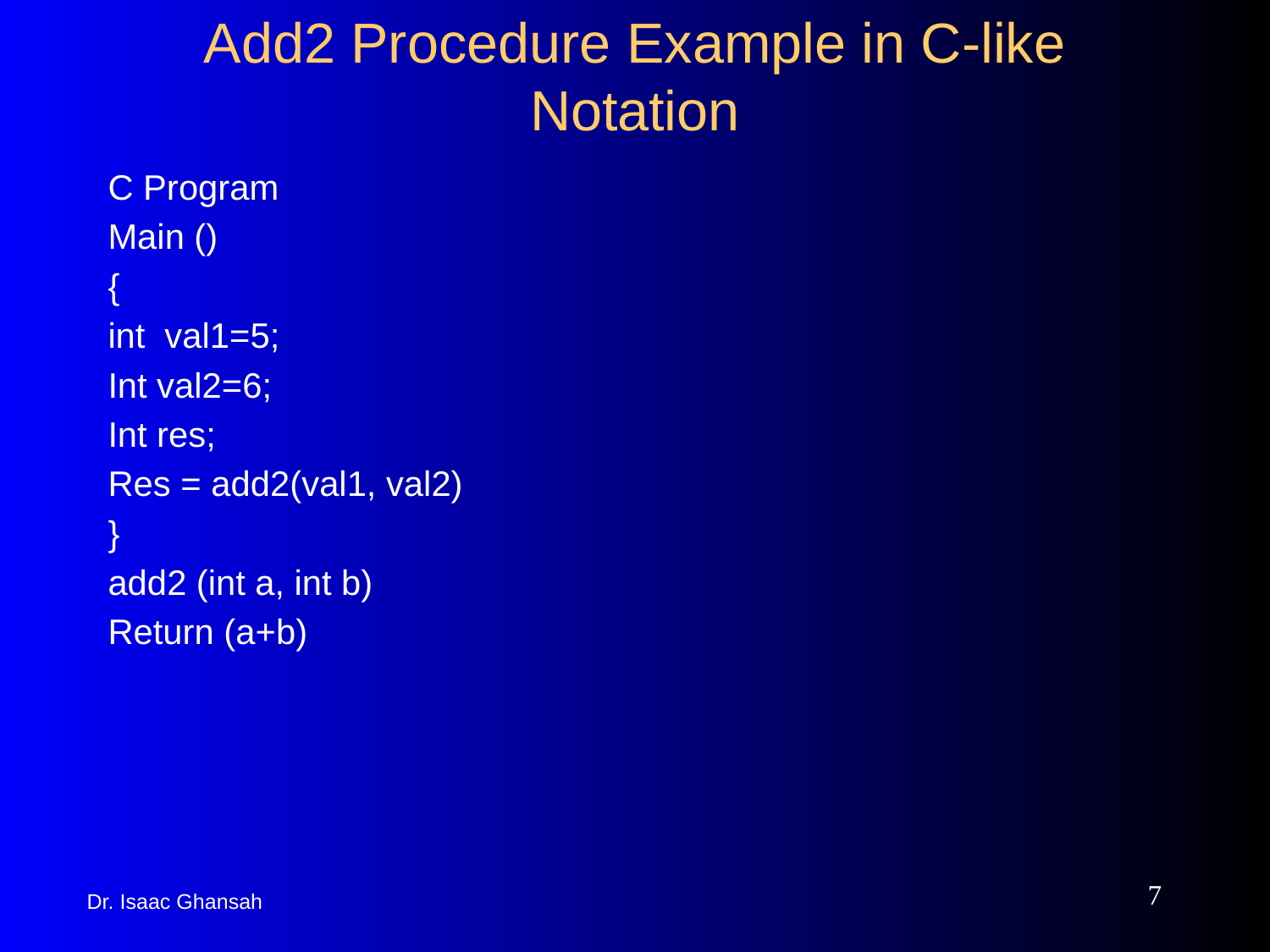

# Add2 Procedure Example in C-like Notation
C Program
Main ()
{
int  val1=5;
Int val2=6;
Int res;
Res = add2(val1, val2)
}
add2 (int a, int b)
Return (a+b)

7
Dr. Isaac Ghansah